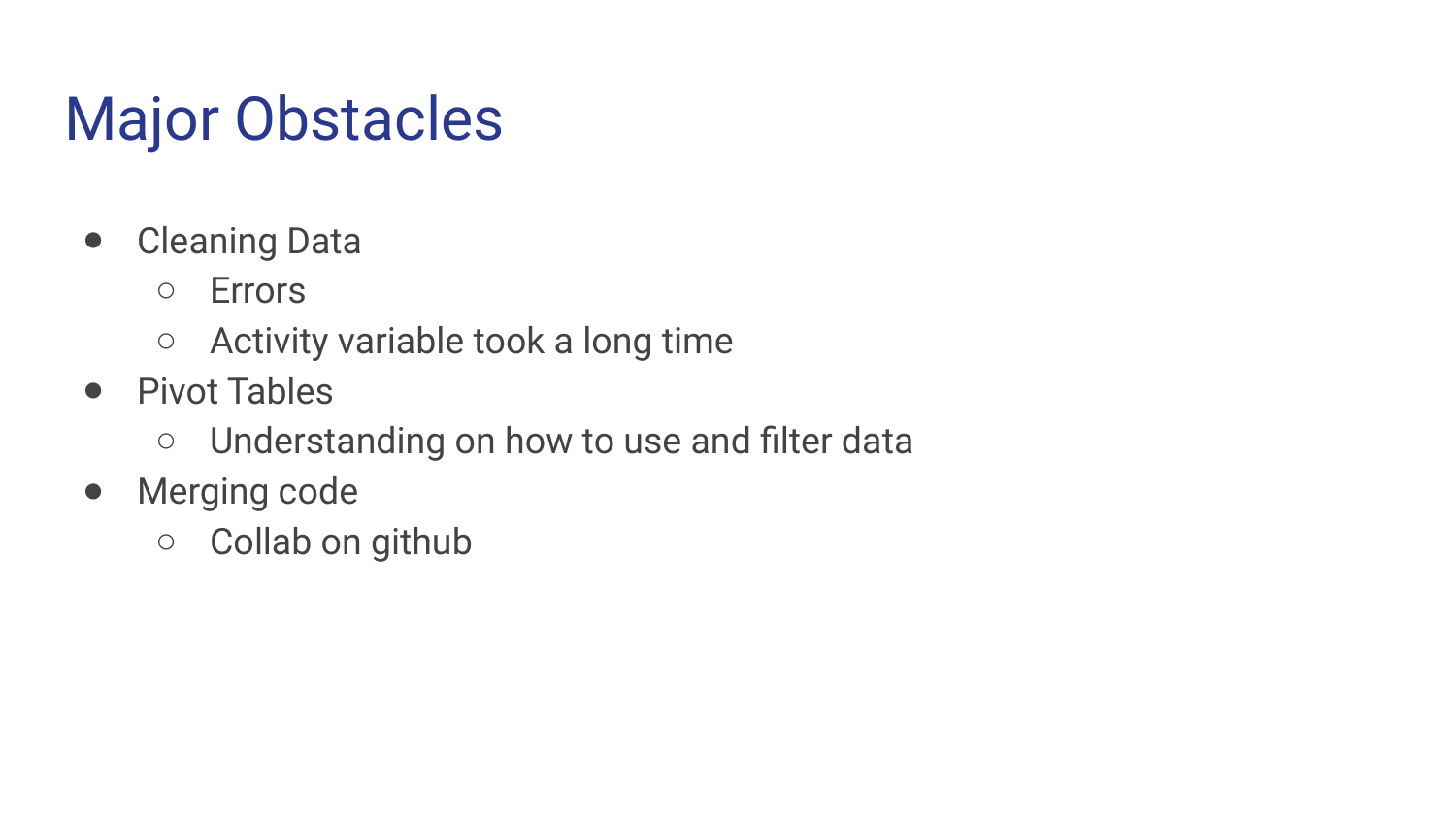

# Major Obstacles
Cleaning Data
Errors
Activity variable took a long time
Pivot Tables
Understanding on how to use and filter data
Merging code
Collab on github